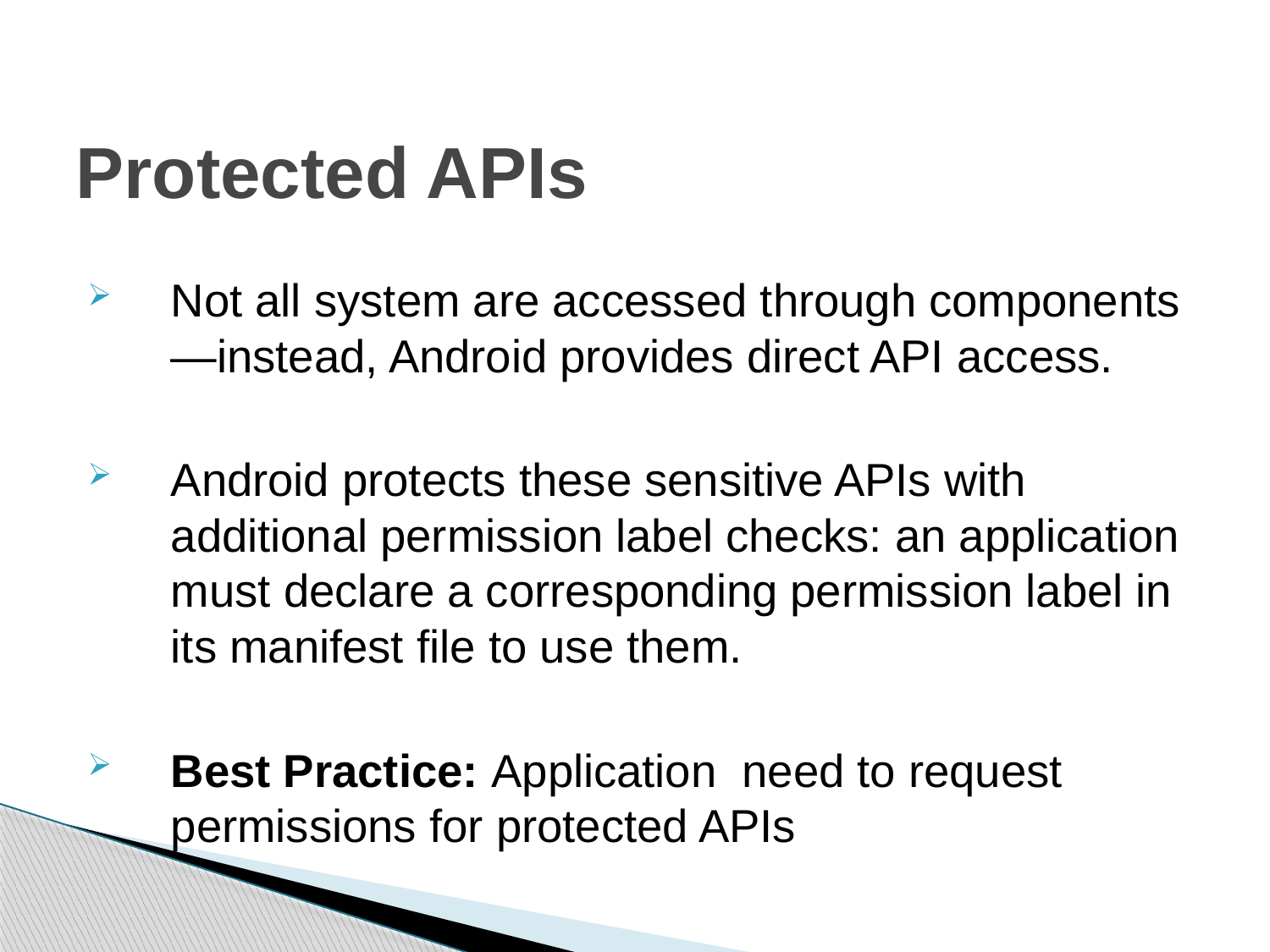

# Protected APIs
Not all system are accessed through components—instead, Android provides direct API access.

Android protects these sensitive APIs with additional permission label checks: an application must declare a corresponding permission label in its manifest file to use them.

Best Practice: Application  need to request permissions for protected APIs